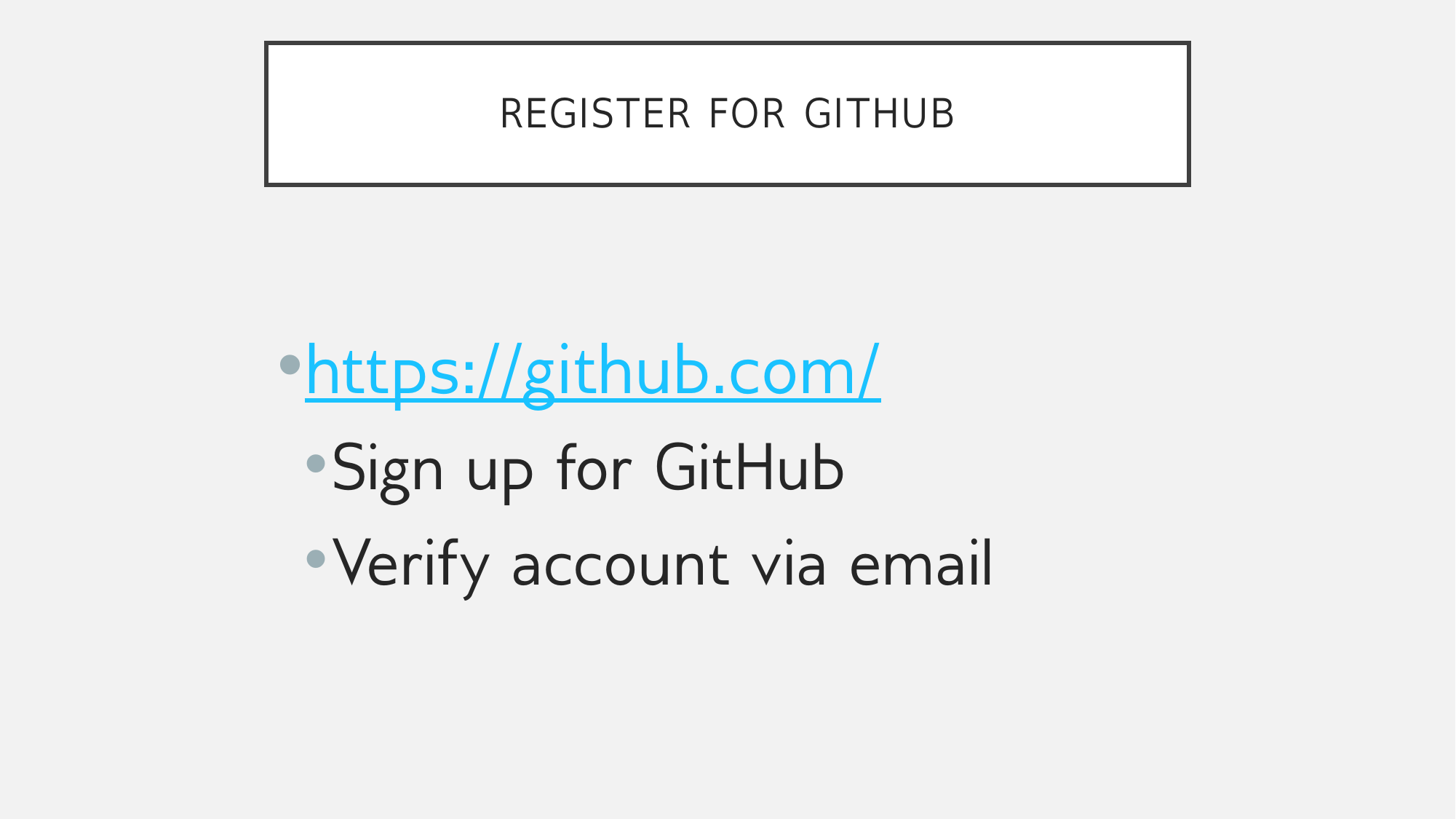

# Register for github
https://github.com/
Sign up for GitHub
Verify account via email